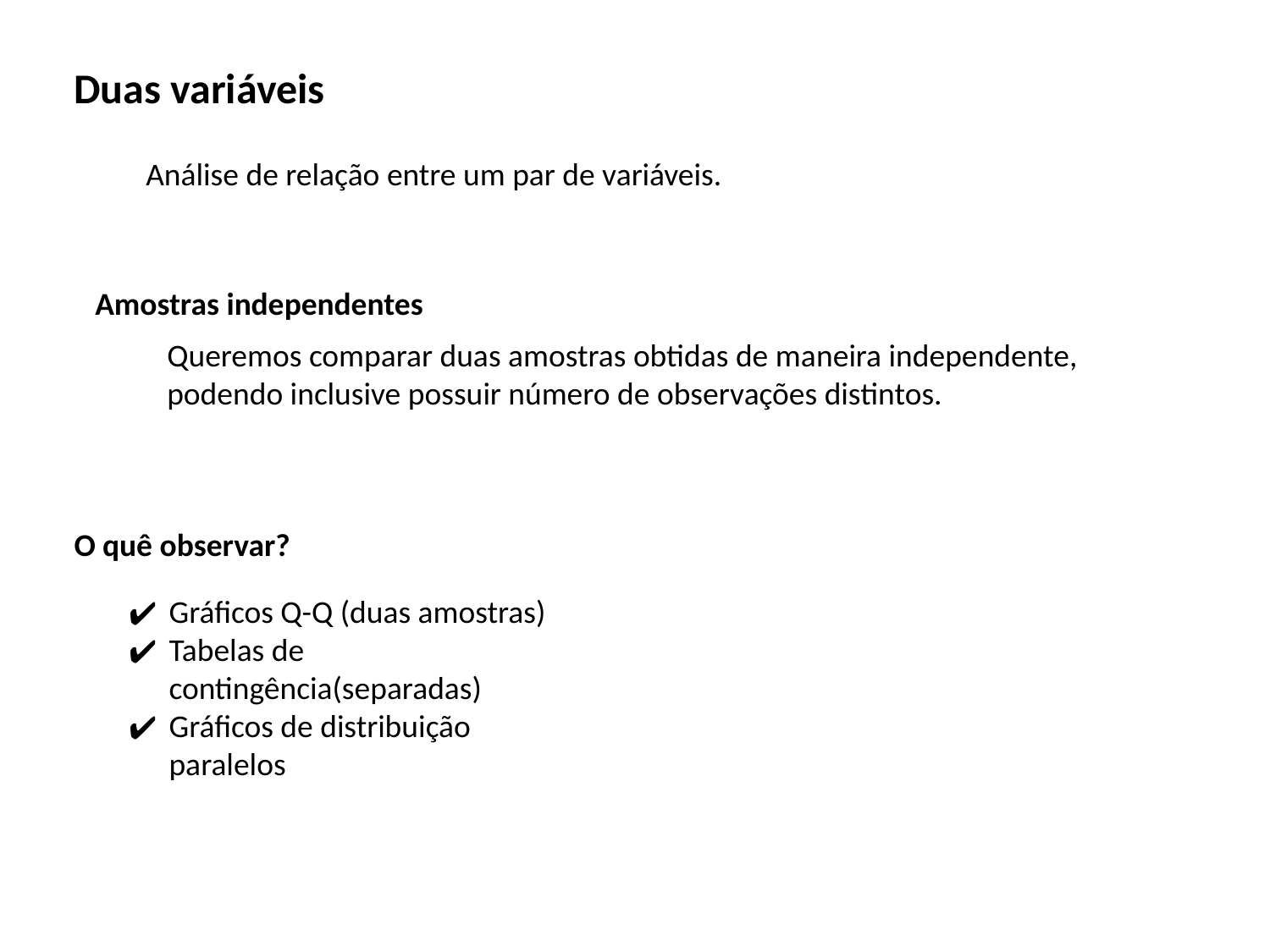

Duas variáveis
Análise de relação entre um par de variáveis.
Amostras independentes
Queremos comparar duas amostras obtidas de maneira independente, podendo inclusive possuir número de observações distintos.
O quê observar?
Gráficos Q-Q (duas amostras)
Tabelas de contingência(separadas)
Gráficos de distribuição paralelos